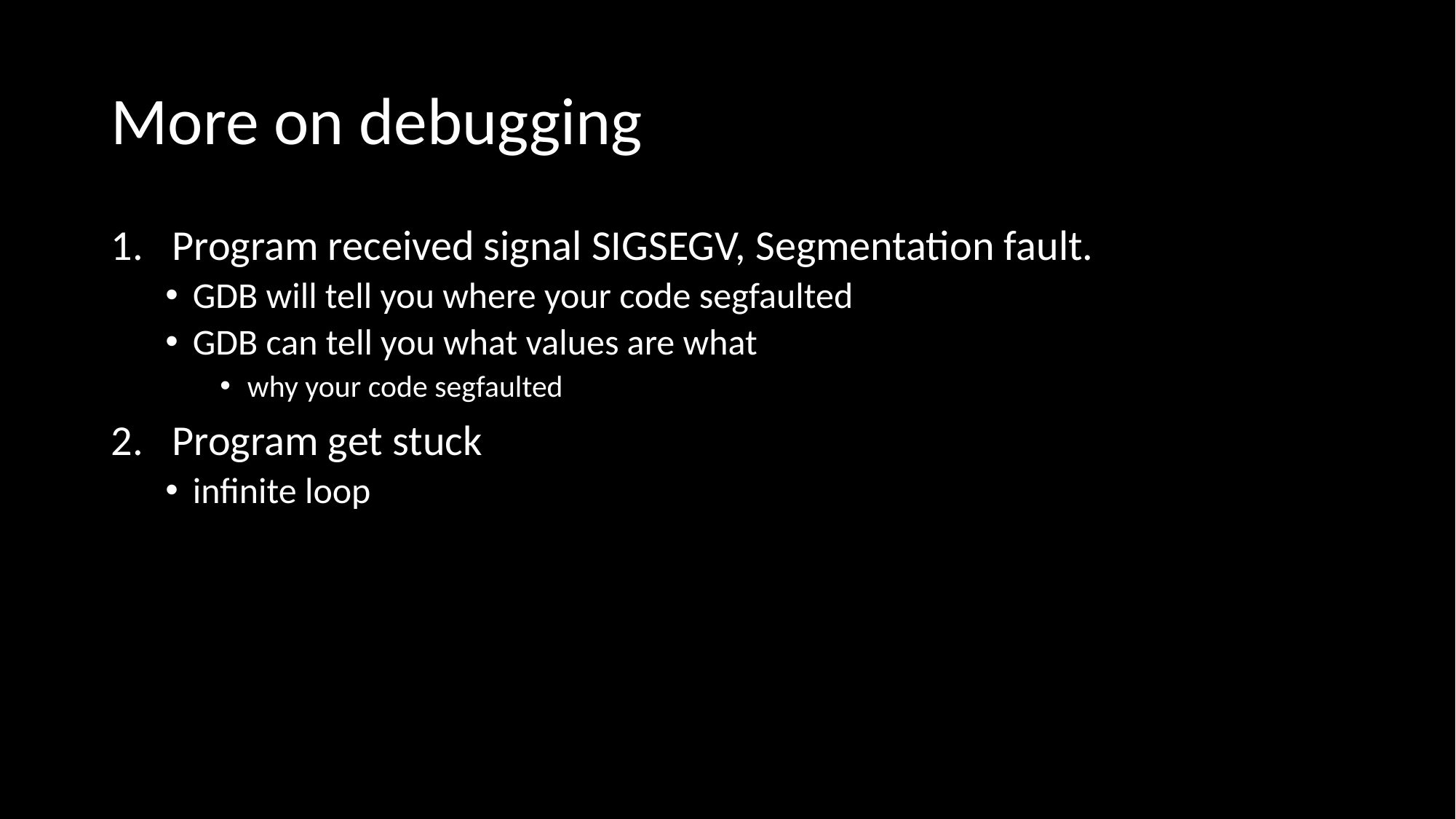

# More on debugging
Program received signal SIGSEGV, Segmentation fault.
GDB will tell you where your code segfaulted
GDB can tell you what values are what
why your code segfaulted
Program get stuck
infinite loop